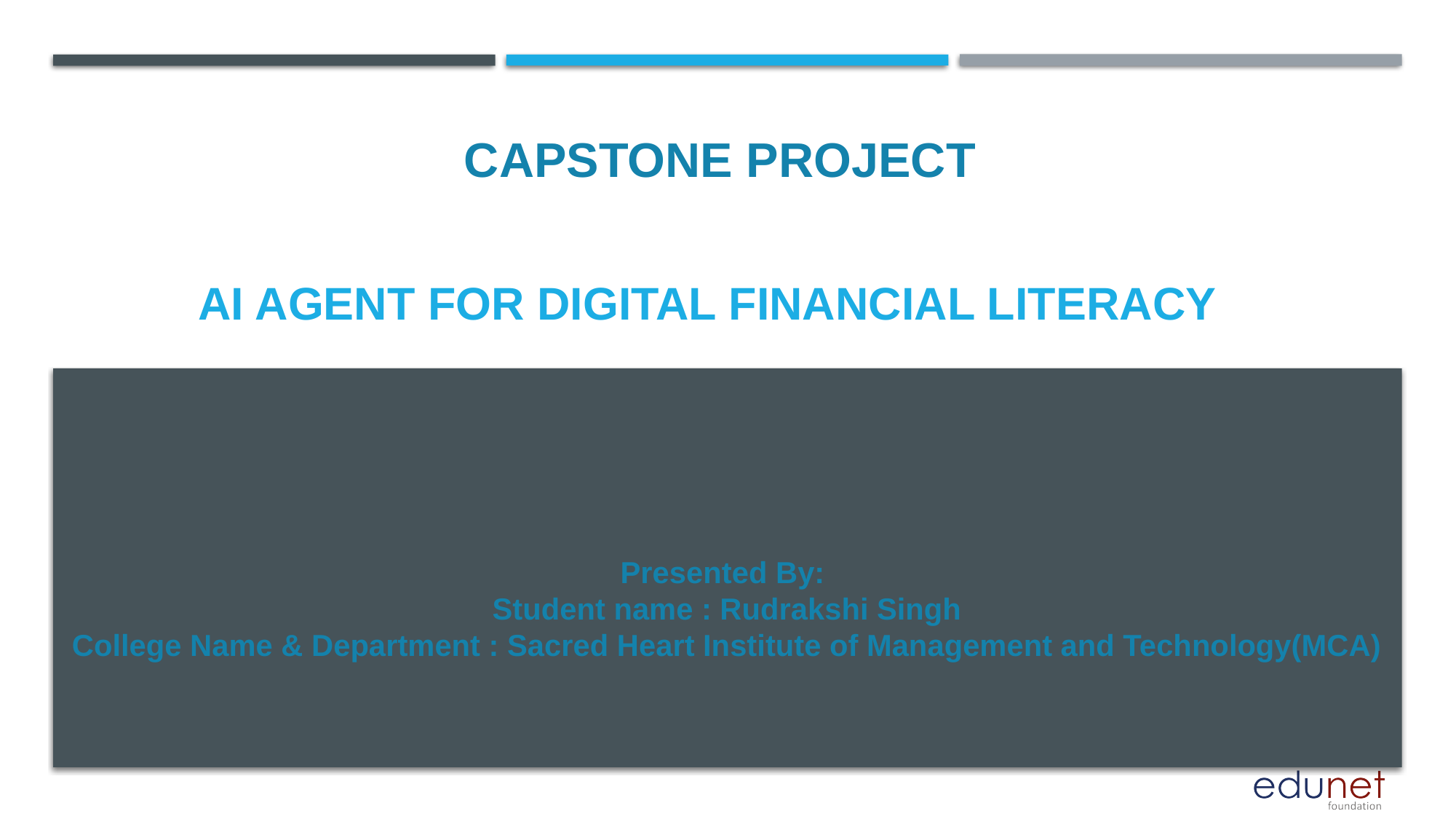

CAPSTONE PROJECT
# AI Agent for Digital Financial Literacy
Presented By:
Student name : Rudrakshi Singh
College Name & Department : Sacred Heart Institute of Management and Technology(MCA)